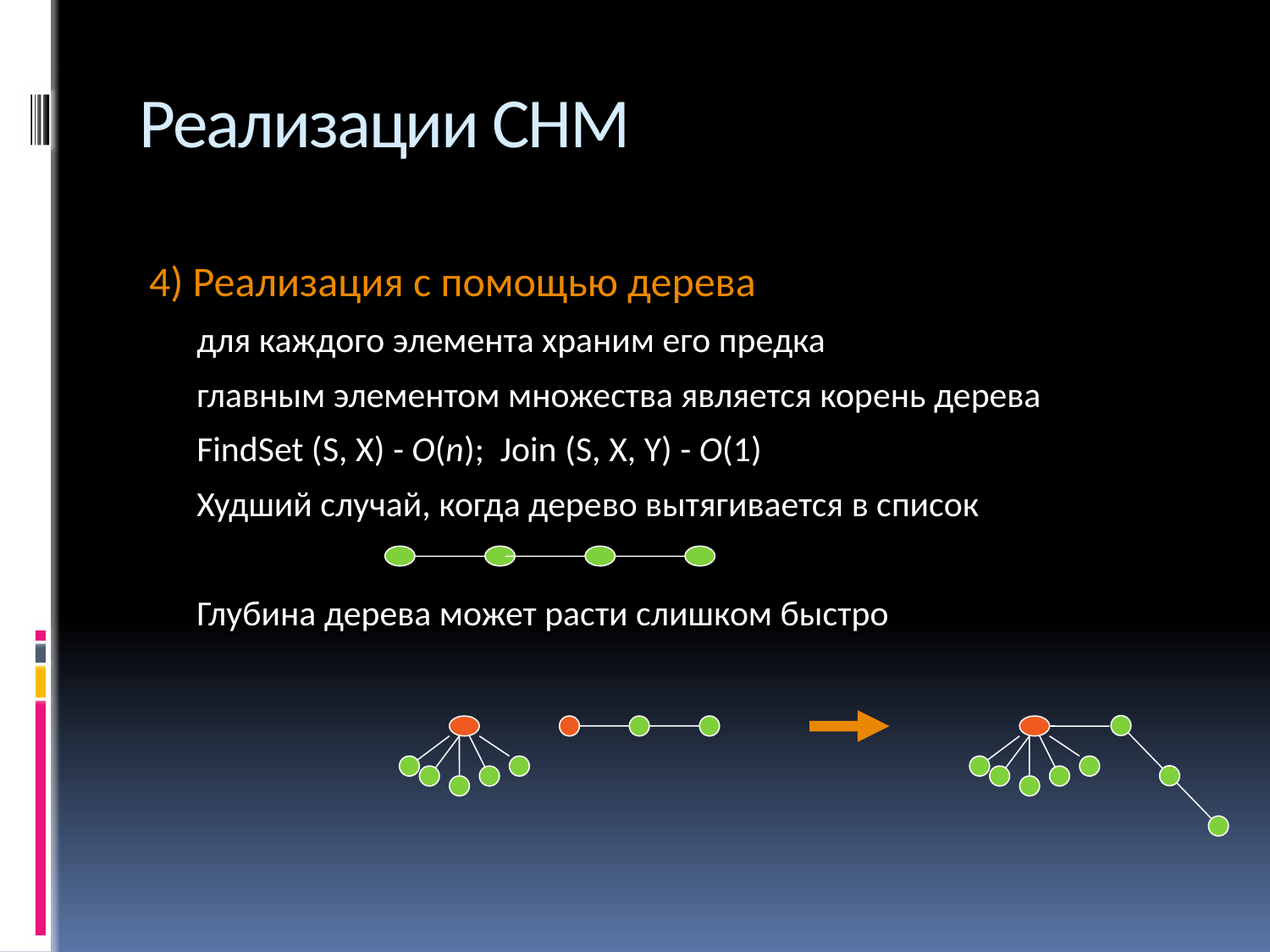

# Реализации СНМ
4) Реализация с помощью дерева
	для каждого элемента храним его предка
	главным элементом множества является корень дерева
	FindSet (S, X) - O(n);  Join (S, X, Y) - O(1)
	Худший случай, когда дерево вытягивается в список

	Глубина дерева может расти слишком быстро